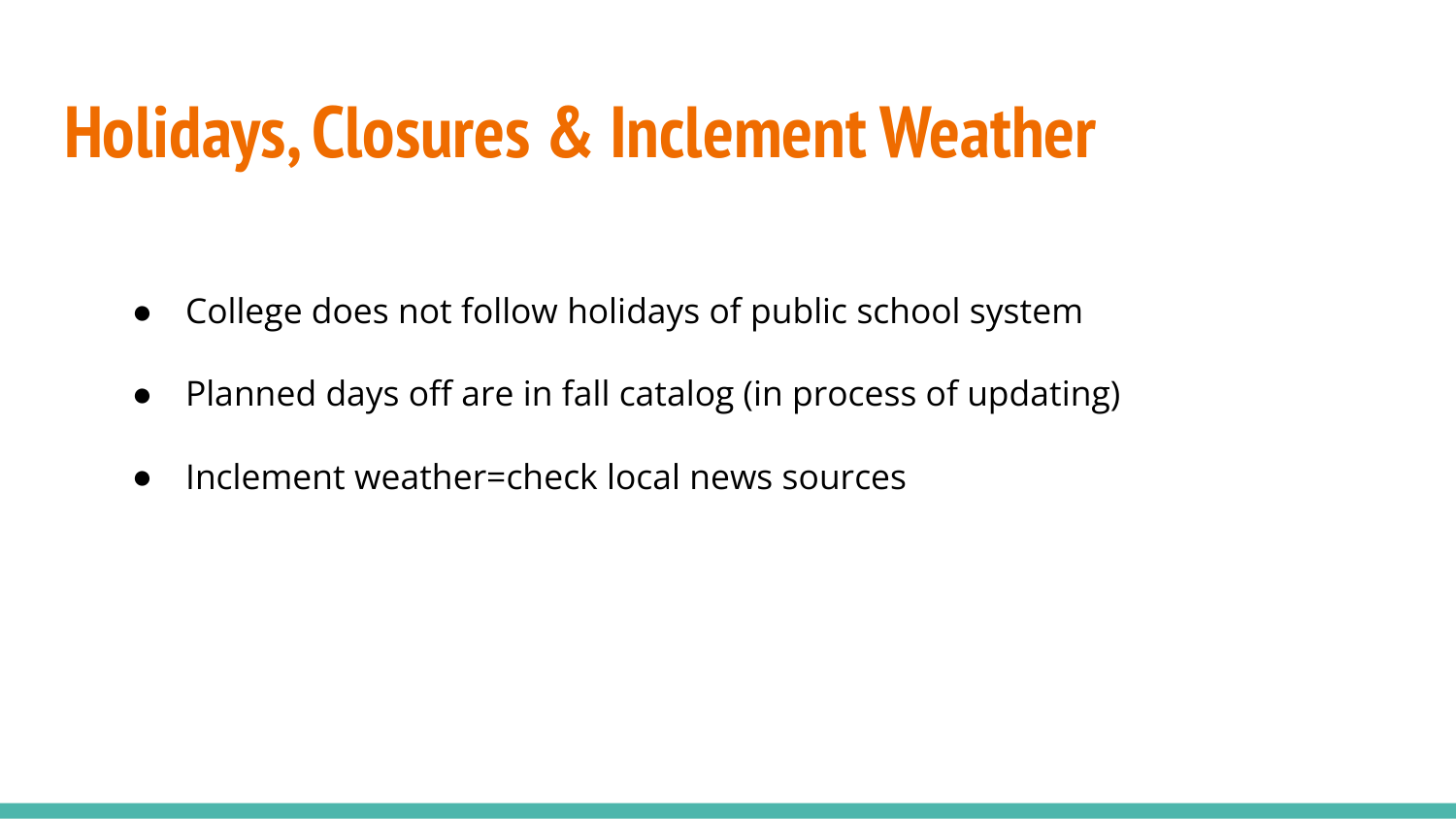

# Holidays, Closures & Inclement Weather
College does not follow holidays of public school system
Planned days off are in fall catalog (in process of updating)
Inclement weather=check local news sources